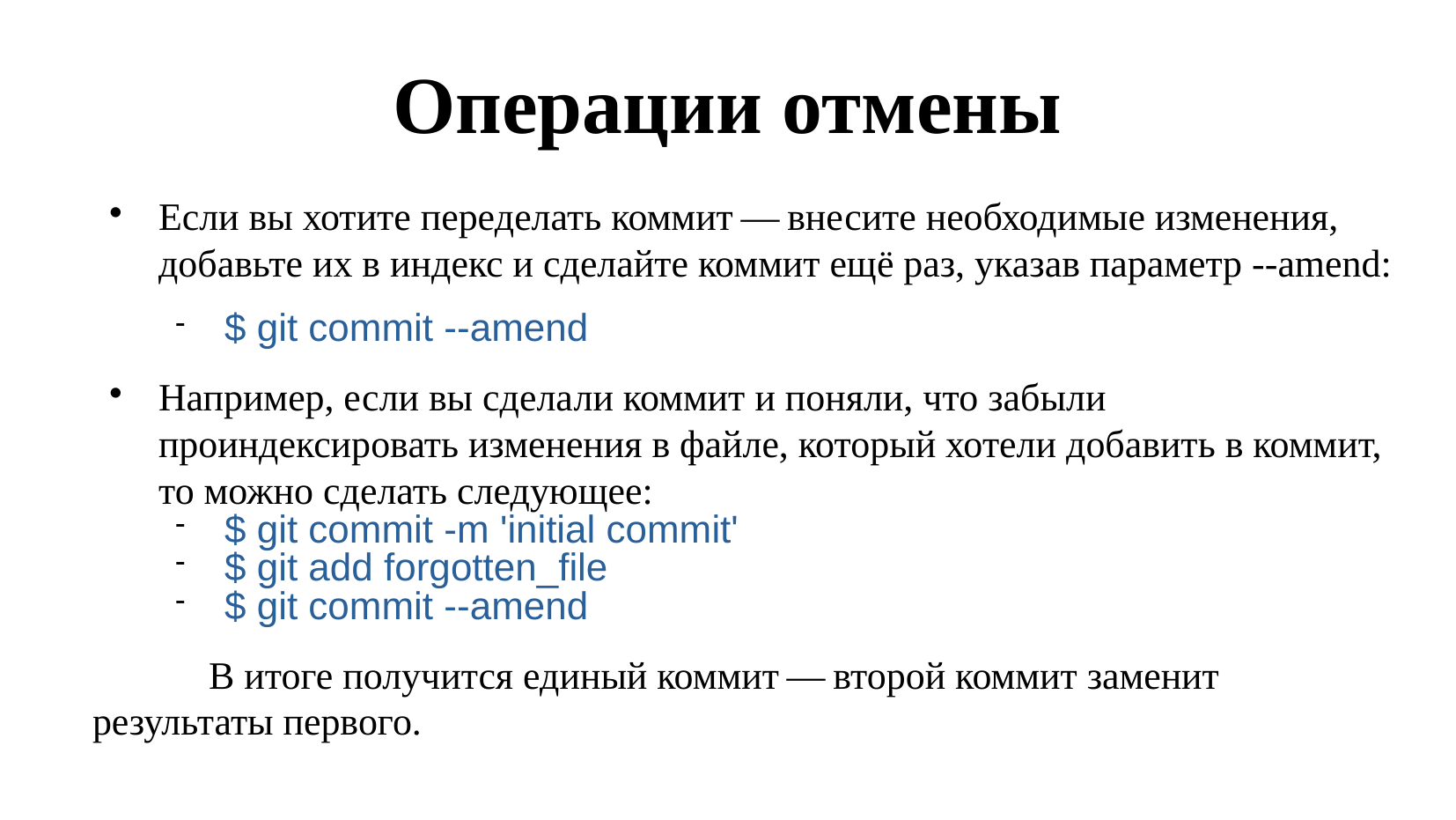

Операции отмены
Если вы хотите переделать коммит — внесите необходимые изменения, добавьте их в индекс и сделайте коммит ещё раз, указав параметр --amend:
$ git commit --amend
Например, если вы сделали коммит и поняли, что забыли проиндексировать изменения в файле, который хотели добавить в коммит, то можно сделать следующее:
$ git commit -m 'initial commit'
$ git add forgotten_file
$ git commit --amend
	В итоге получится единый коммит — второй коммит заменит результаты первого.